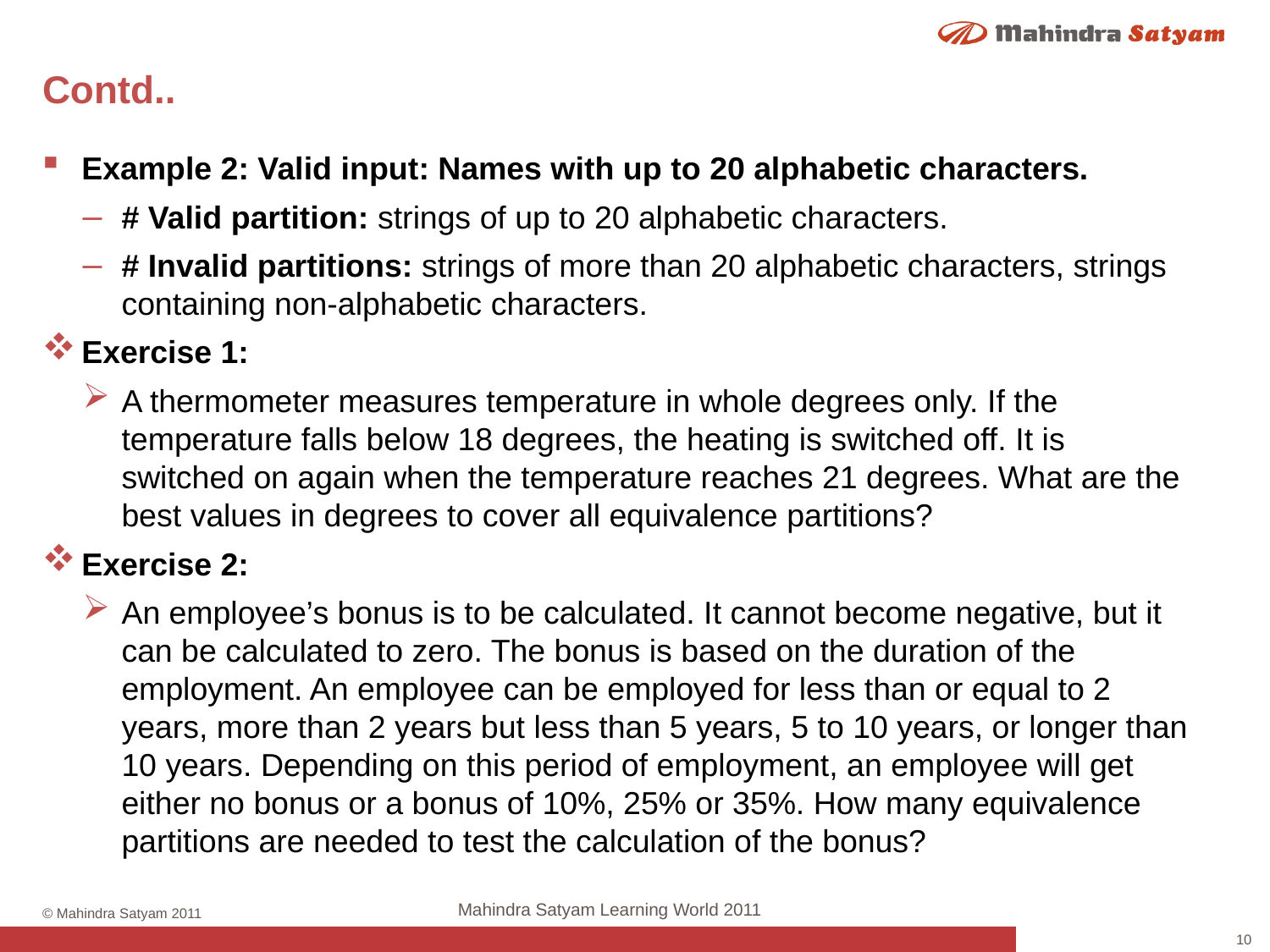

# Contd..
Example 2: Valid input: Names with up to 20 alphabetic characters.
# Valid partition: strings of up to 20 alphabetic characters.
# Invalid partitions: strings of more than 20 alphabetic characters, strings containing non-alphabetic characters.
Exercise 1:
A thermometer measures temperature in whole degrees only. If the temperature falls below 18 degrees, the heating is switched off. It is switched on again when the temperature reaches 21 degrees. What are the best values in degrees to cover all equivalence partitions?
Exercise 2:
An employee’s bonus is to be calculated. It cannot become negative, but it can be calculated to zero. The bonus is based on the duration of the employment. An employee can be employed for less than or equal to 2 years, more than 2 years but less than 5 years, 5 to 10 years, or longer than 10 years. Depending on this period of employment, an employee will get either no bonus or a bonus of 10%, 25% or 35%. How many equivalence partitions are needed to test the calculation of the bonus?